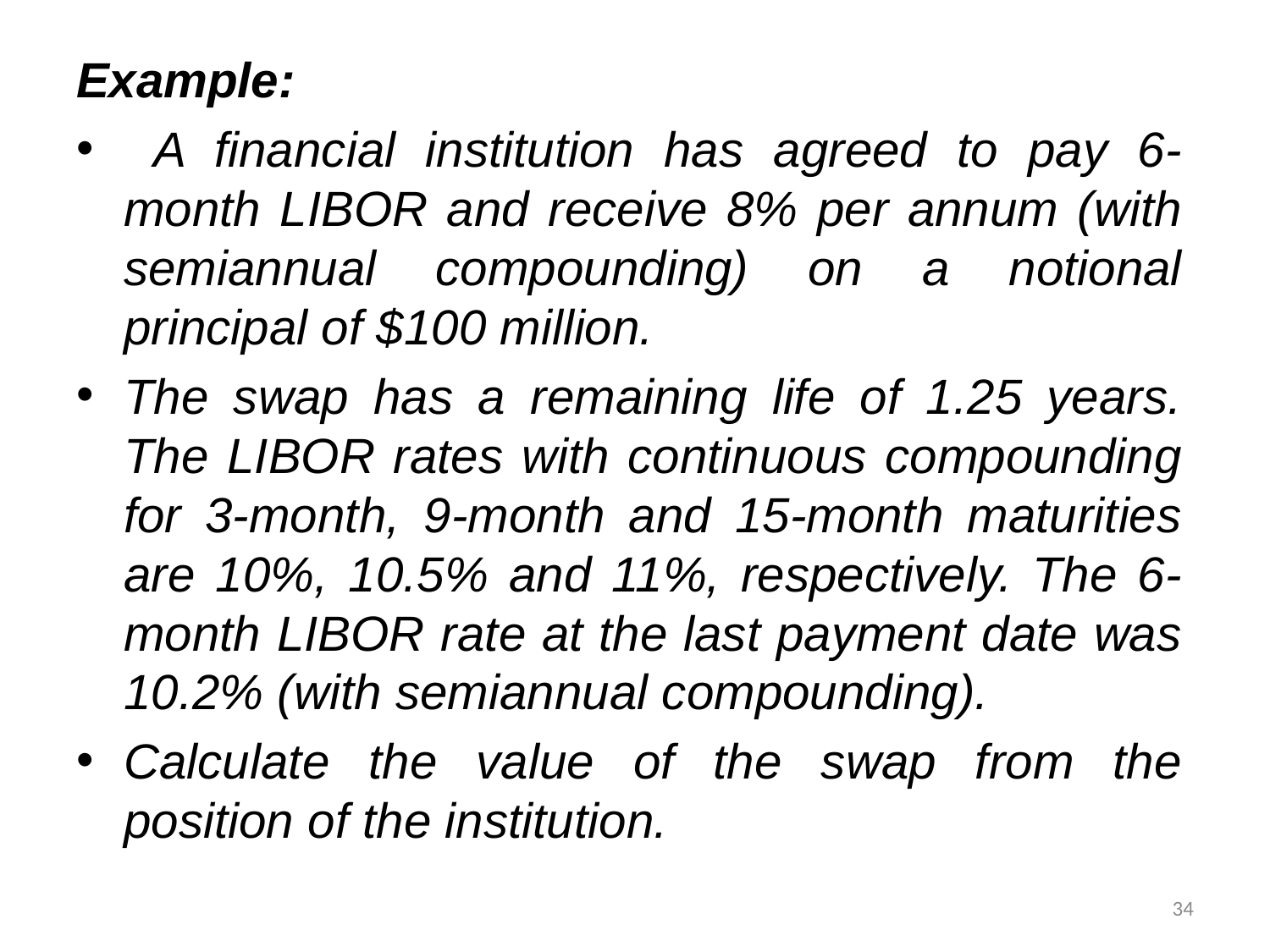

Example:
 A financial institution has agreed to pay 6-month LIBOR and receive 8% per annum (with semiannual compounding) on a notional principal of $100 million.
The swap has a remaining life of 1.25 years. The LIBOR rates with continuous compounding for 3-month, 9-month and 15-month maturities are 10%, 10.5% and 11%, respectively. The 6-month LIBOR rate at the last payment date was 10.2% (with semiannual compounding).
Calculate the value of the swap from the position of the institution.

34